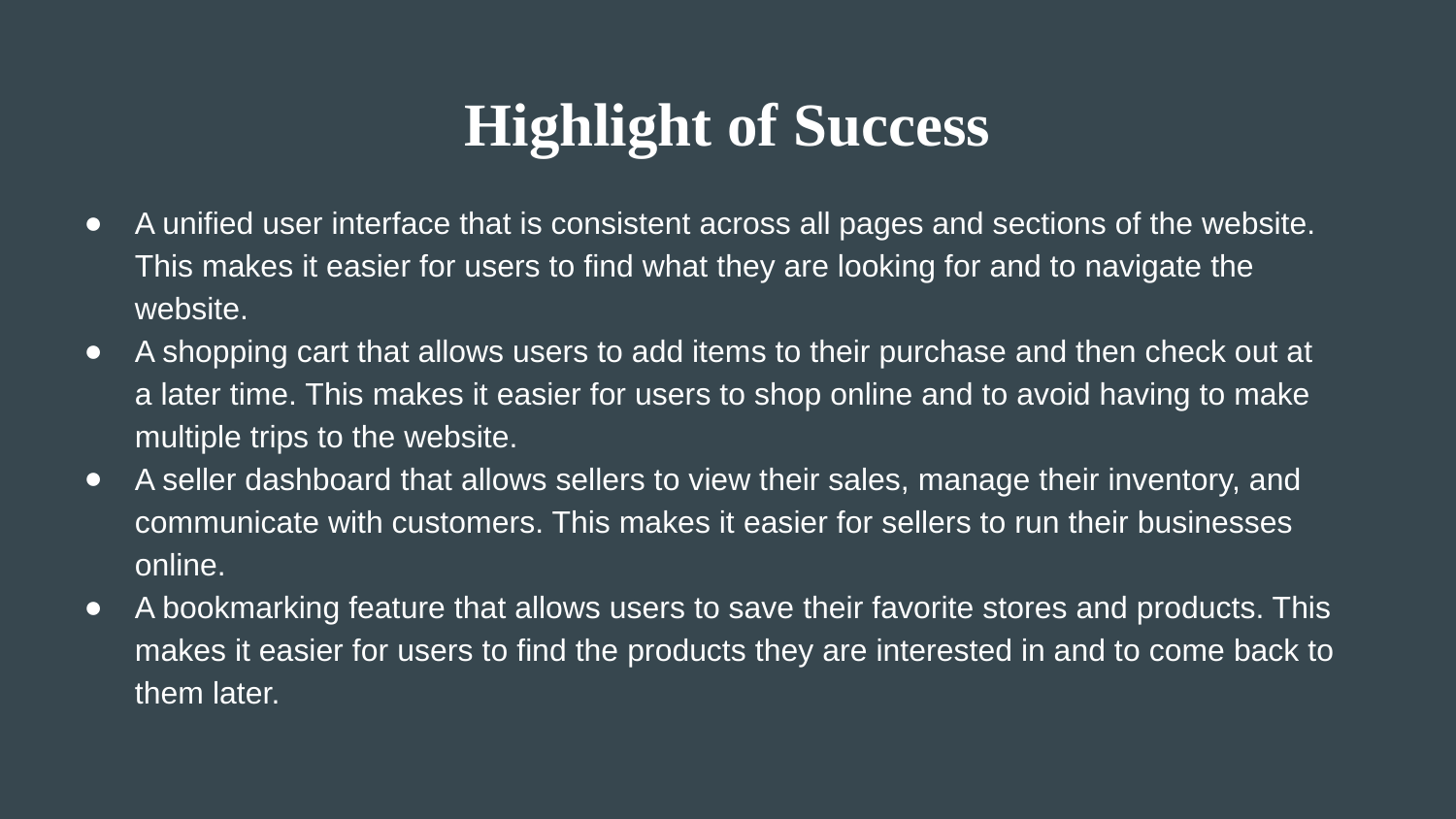

# Highlight of Success
A unified user interface that is consistent across all pages and sections of the website. This makes it easier for users to find what they are looking for and to navigate the website.
A shopping cart that allows users to add items to their purchase and then check out at a later time. This makes it easier for users to shop online and to avoid having to make multiple trips to the website.
A seller dashboard that allows sellers to view their sales, manage their inventory, and communicate with customers. This makes it easier for sellers to run their businesses online.
A bookmarking feature that allows users to save their favorite stores and products. This makes it easier for users to find the products they are interested in and to come back to them later.